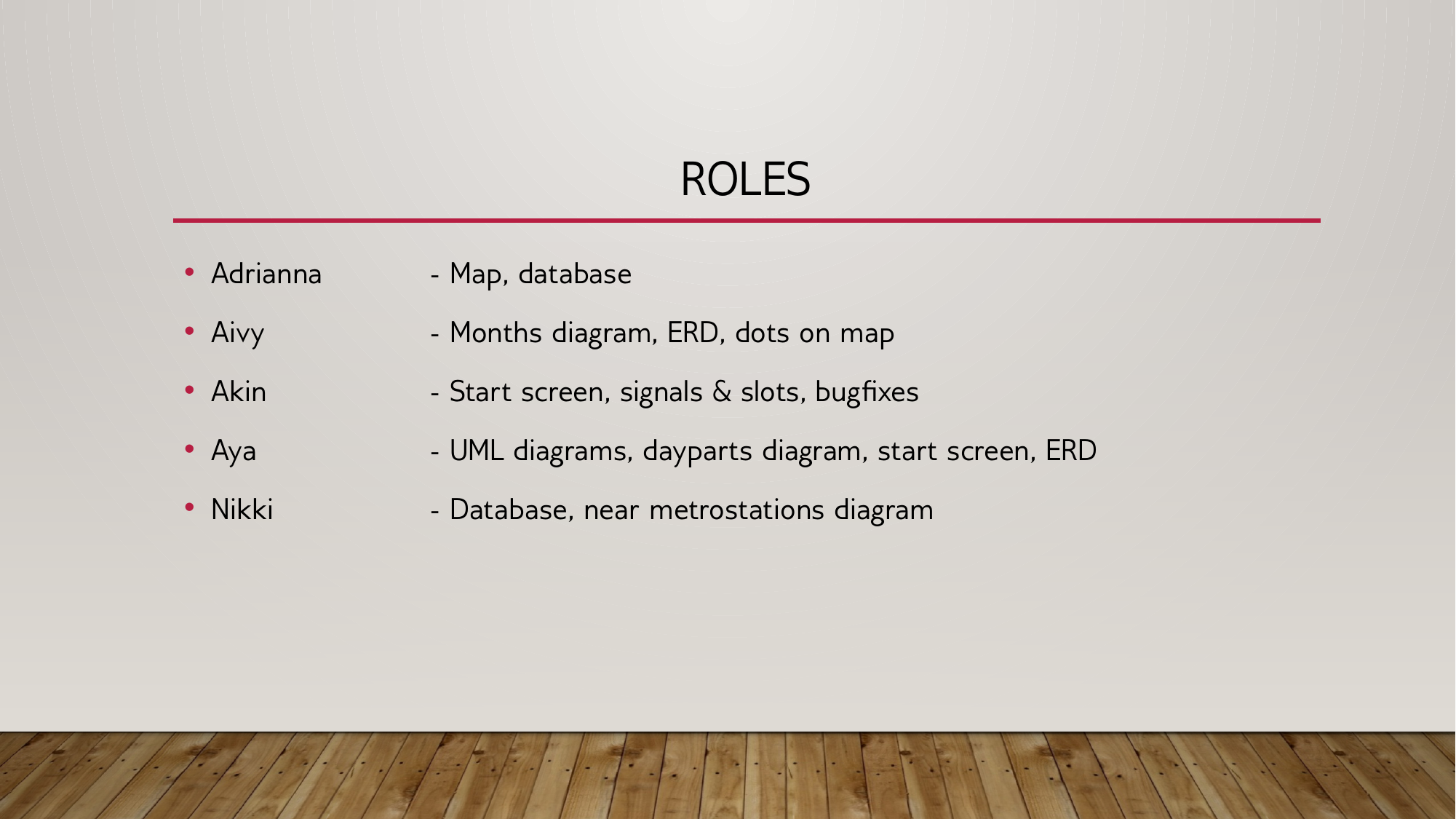

# Roles
Adrianna 	- Map, database
Aivy		- Months diagram, ERD, dots on map
Akin		- Start screen, signals & slots, bugfixes
Aya		- UML diagrams, dayparts diagram, start screen, ERD
Nikki		- Database, near metrostations diagram